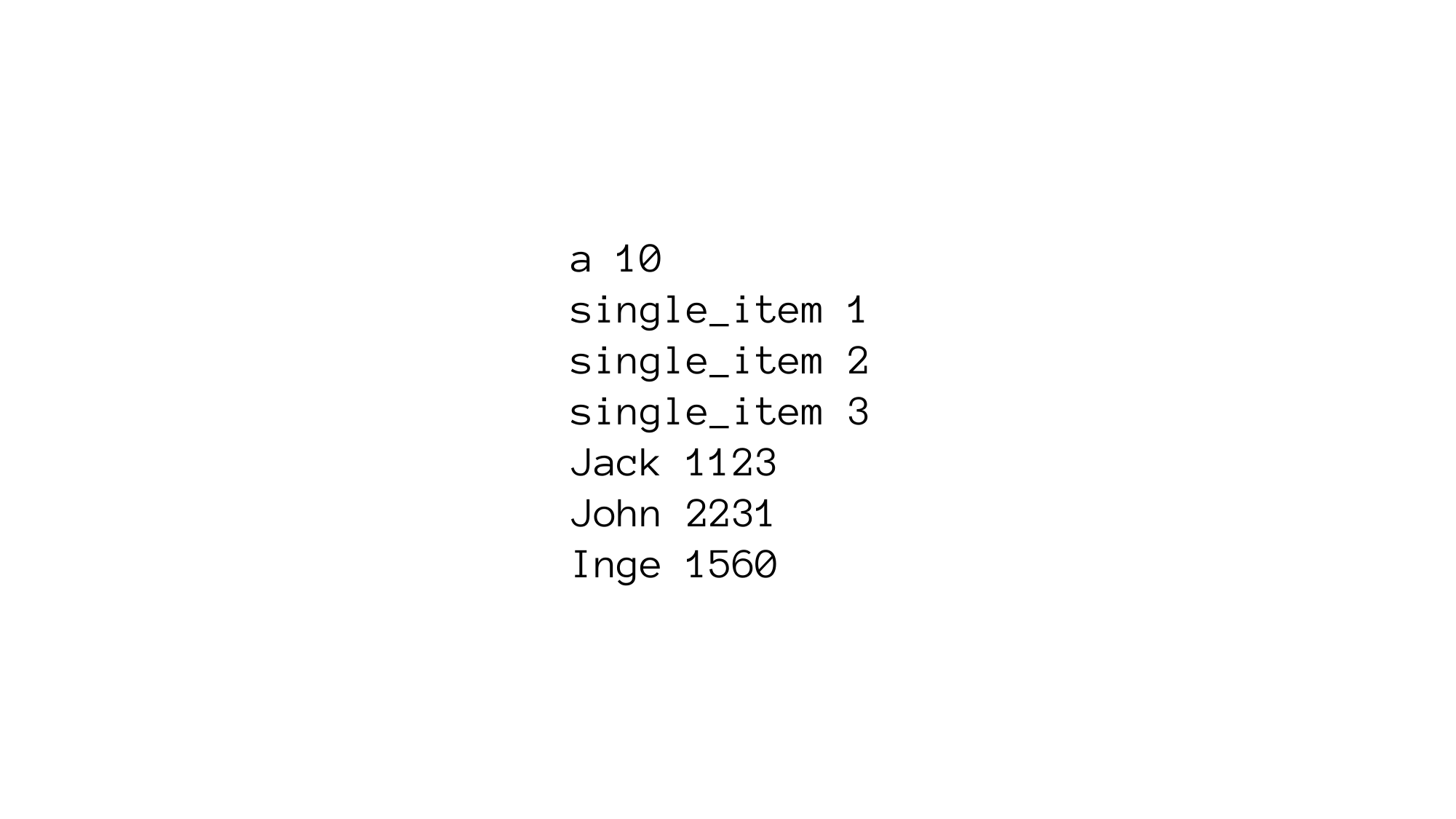

a 10
single_item 1
single_item 2
single_item 3
Jack 1123
John 2231
Inge 1560